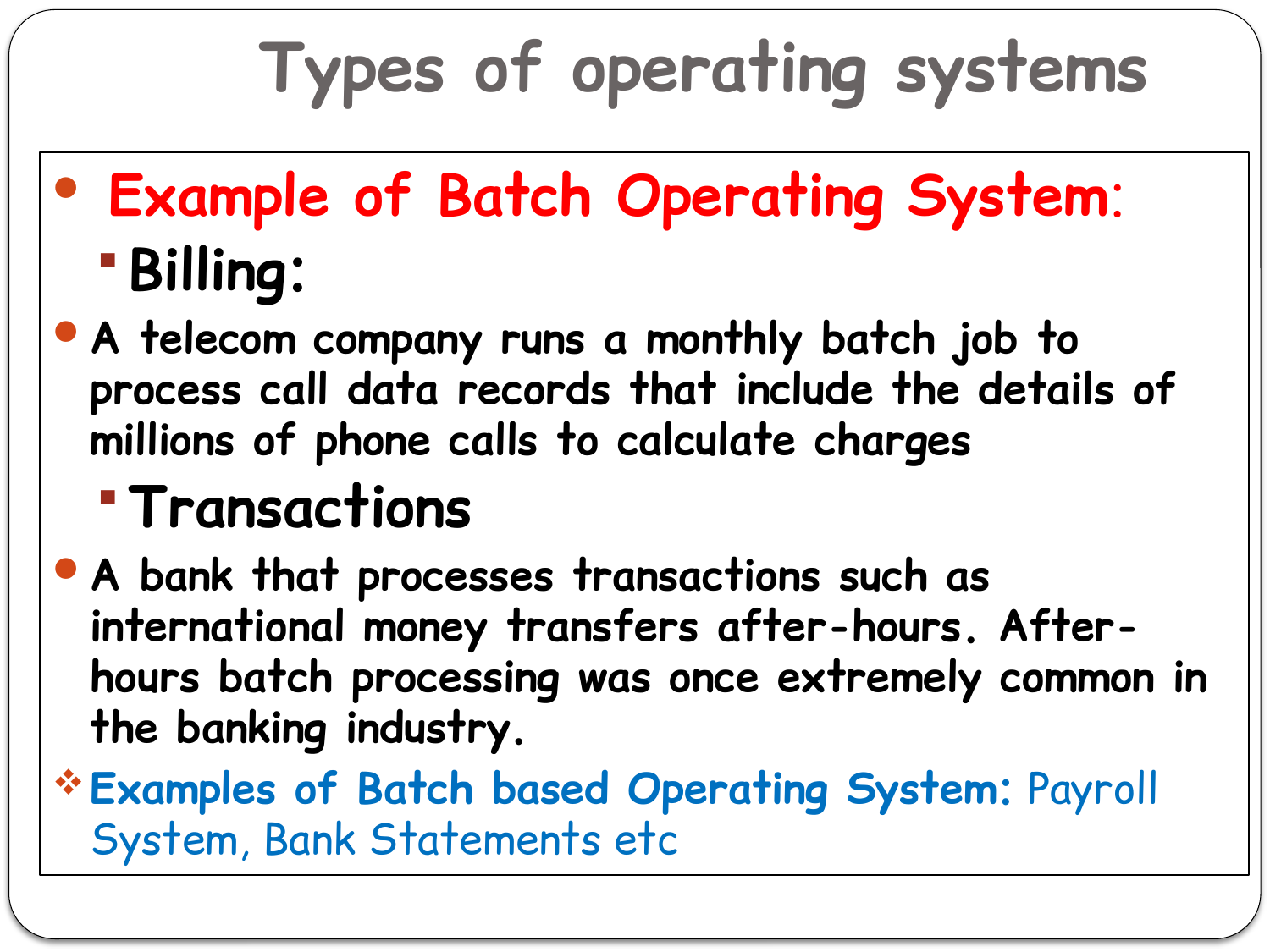

Types of operating systems
 Example of Batch Operating System:
Billing:
A telecom company runs a monthly batch job to process call data records that include the details of millions of phone calls to calculate charges
Transactions
A bank that processes transactions such as international money transfers after-hours. After-hours batch processing was once extremely common in the banking industry.
Examples of Batch based Operating System: Payroll System, Bank Statements etc